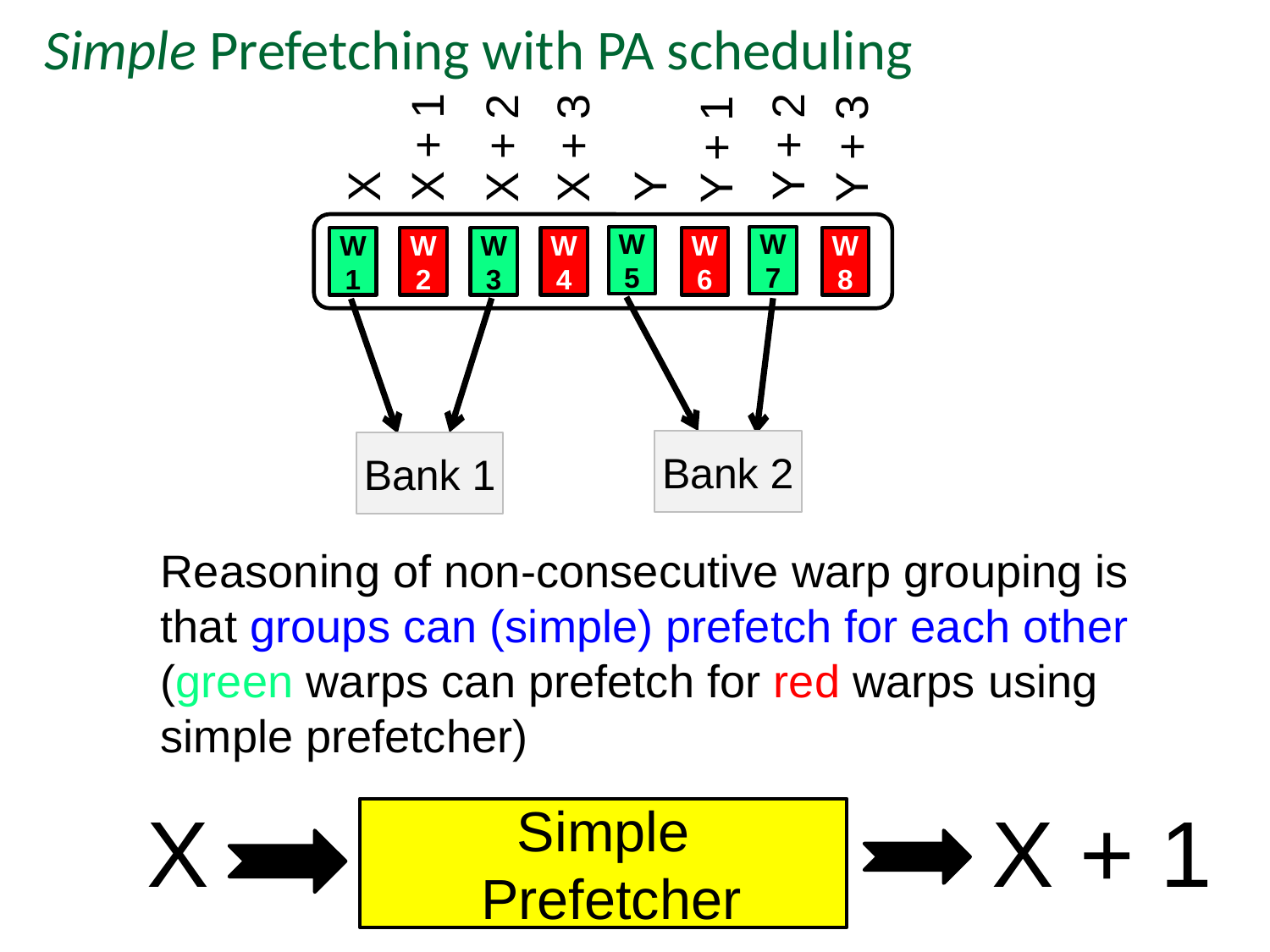

Simple Prefetching with PA scheduling
Y + 2
X + 1
Y
X + 2
X + 3
Y + 3
Y + 1
X

W5
W7
W1
W2
W3
W4
W6
W8
Bank 2
Bank 1
Reasoning of non-consecutive warp grouping is that groups can (simple) prefetch for each other
(green warps can prefetch for red warps using simple prefetcher)
X
X + 1
Simple
 Prefetcher